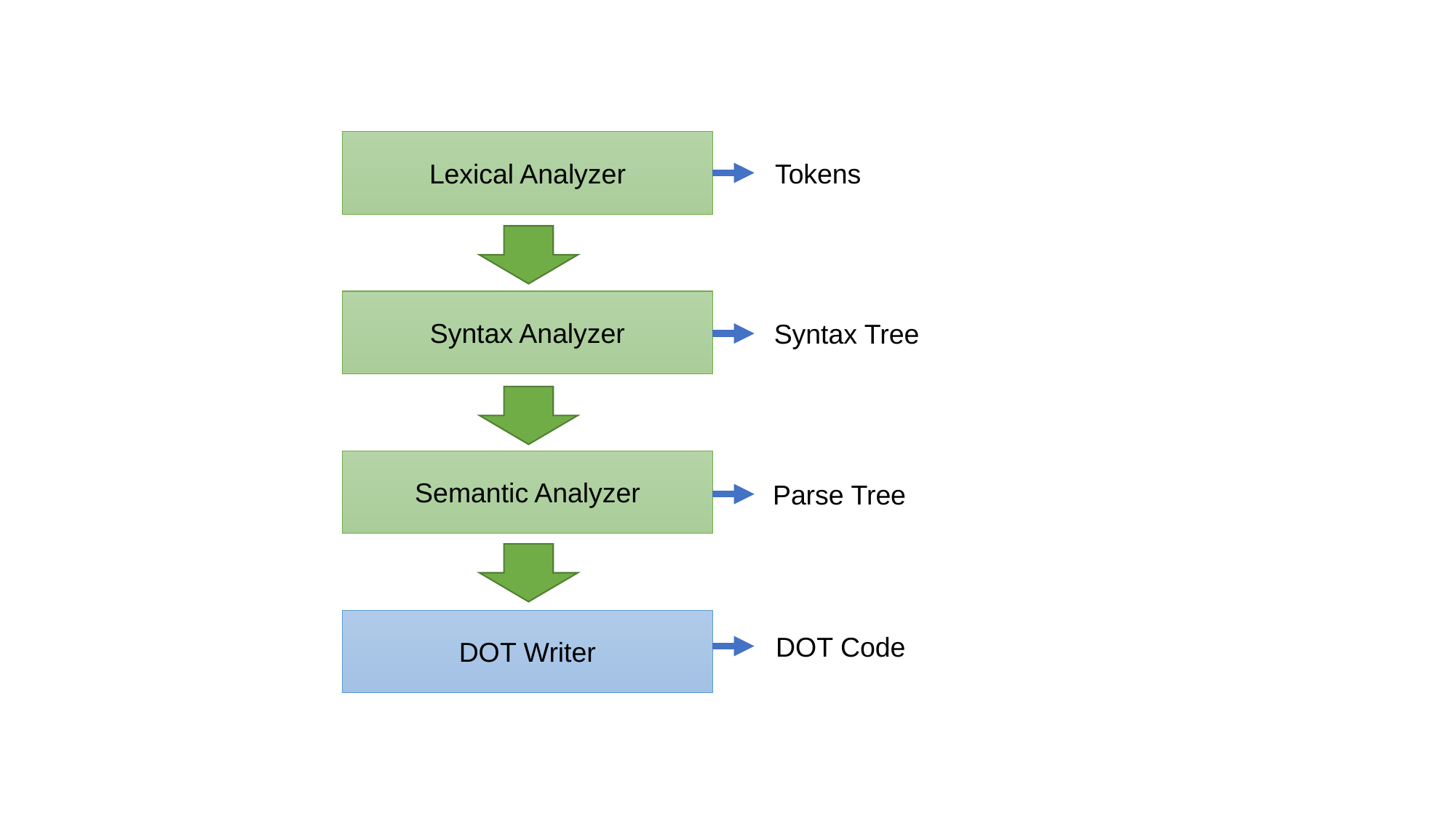

Lexical Analyzer
Tokens

Syntax Analyzer
Syntax Tree

Semantic Analyzer
Parse Tree

DOT Writer
DOT Code